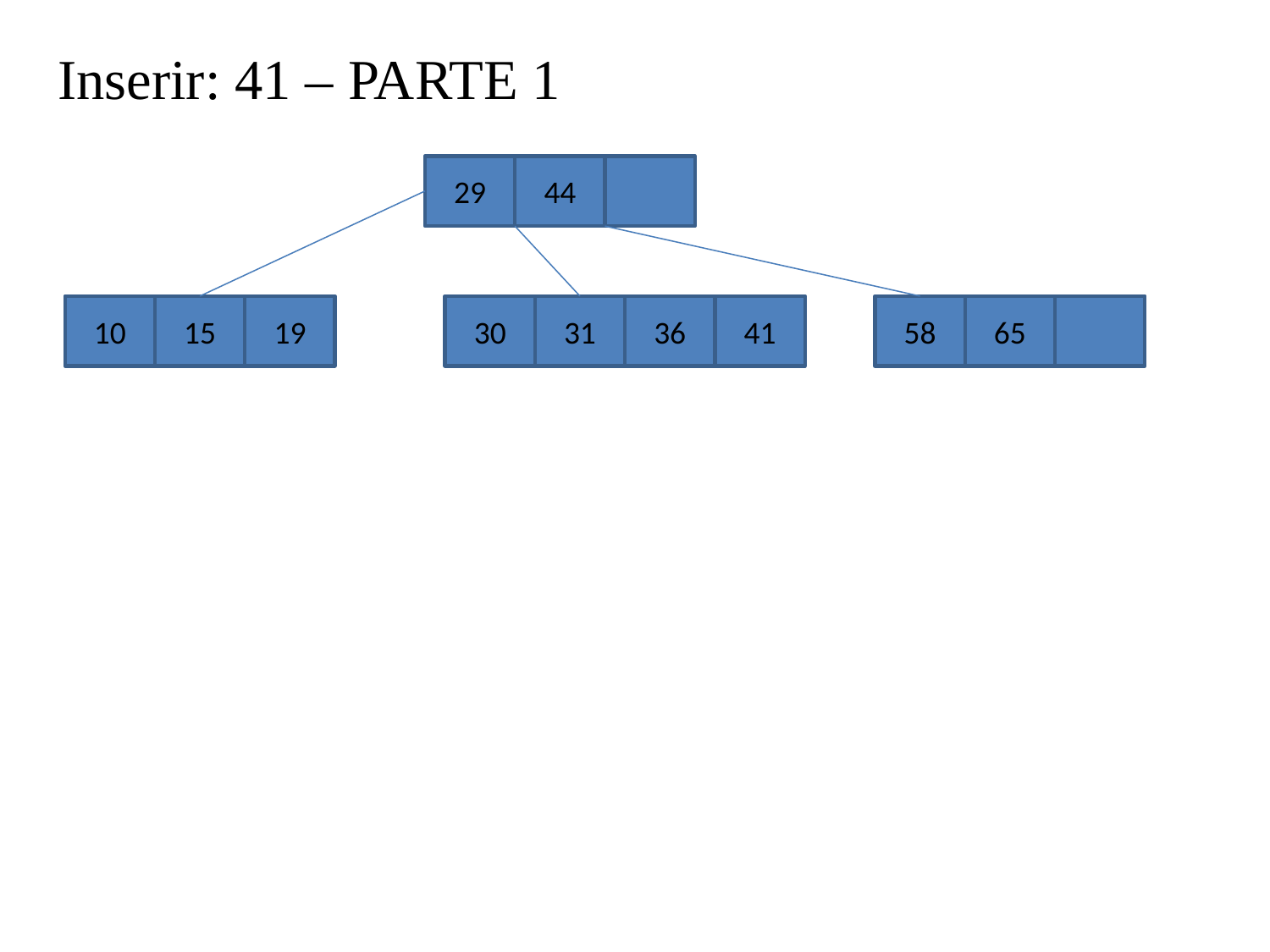

Inserir: 41 – PARTE 1
29
44

10
15
19
30
31
36
41
58
65